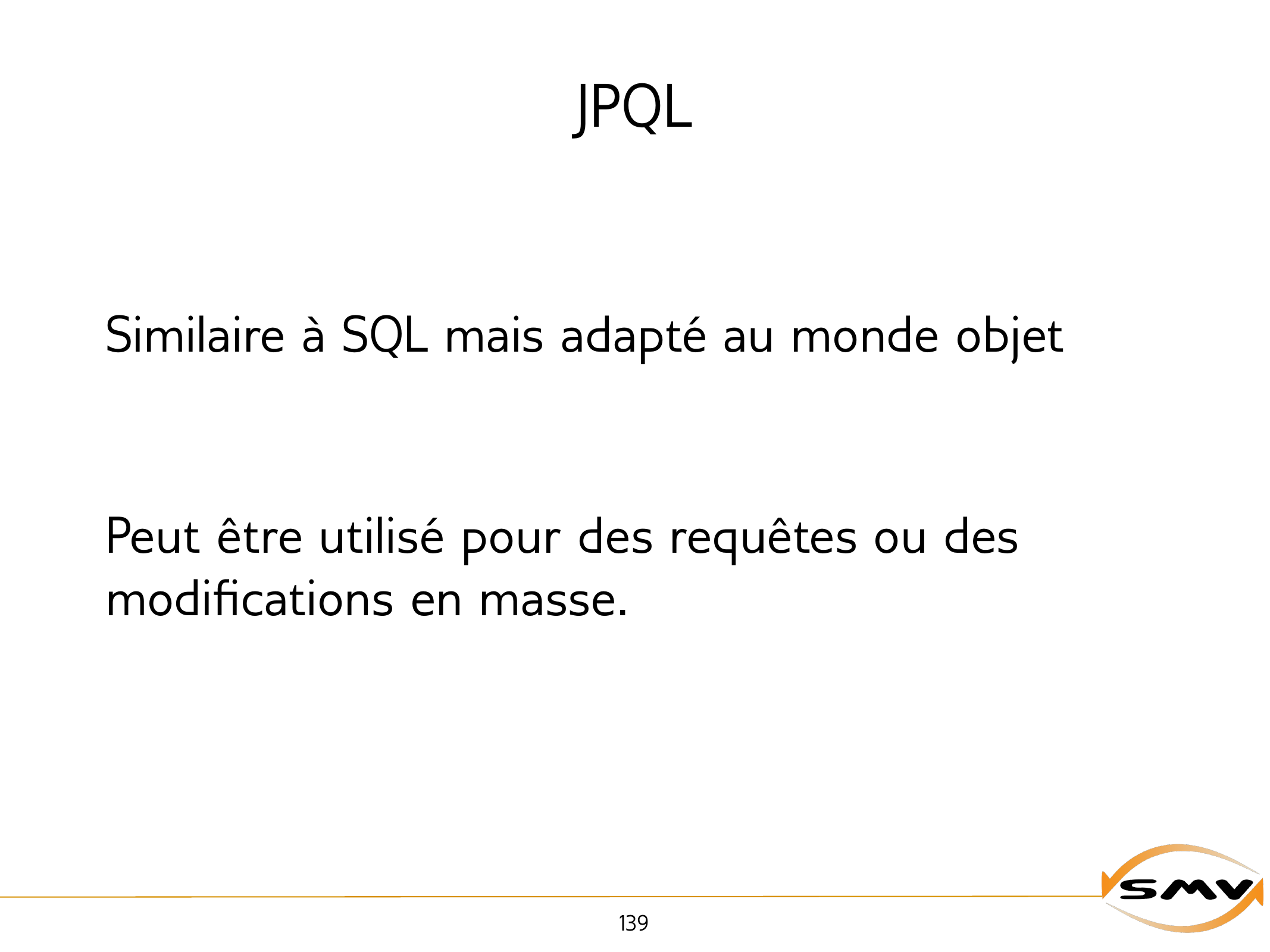

# JPQL
Similaire à SQL mais adapté au monde objet
Peut être utilisé pour des requêtes ou des modifications en masse.
139